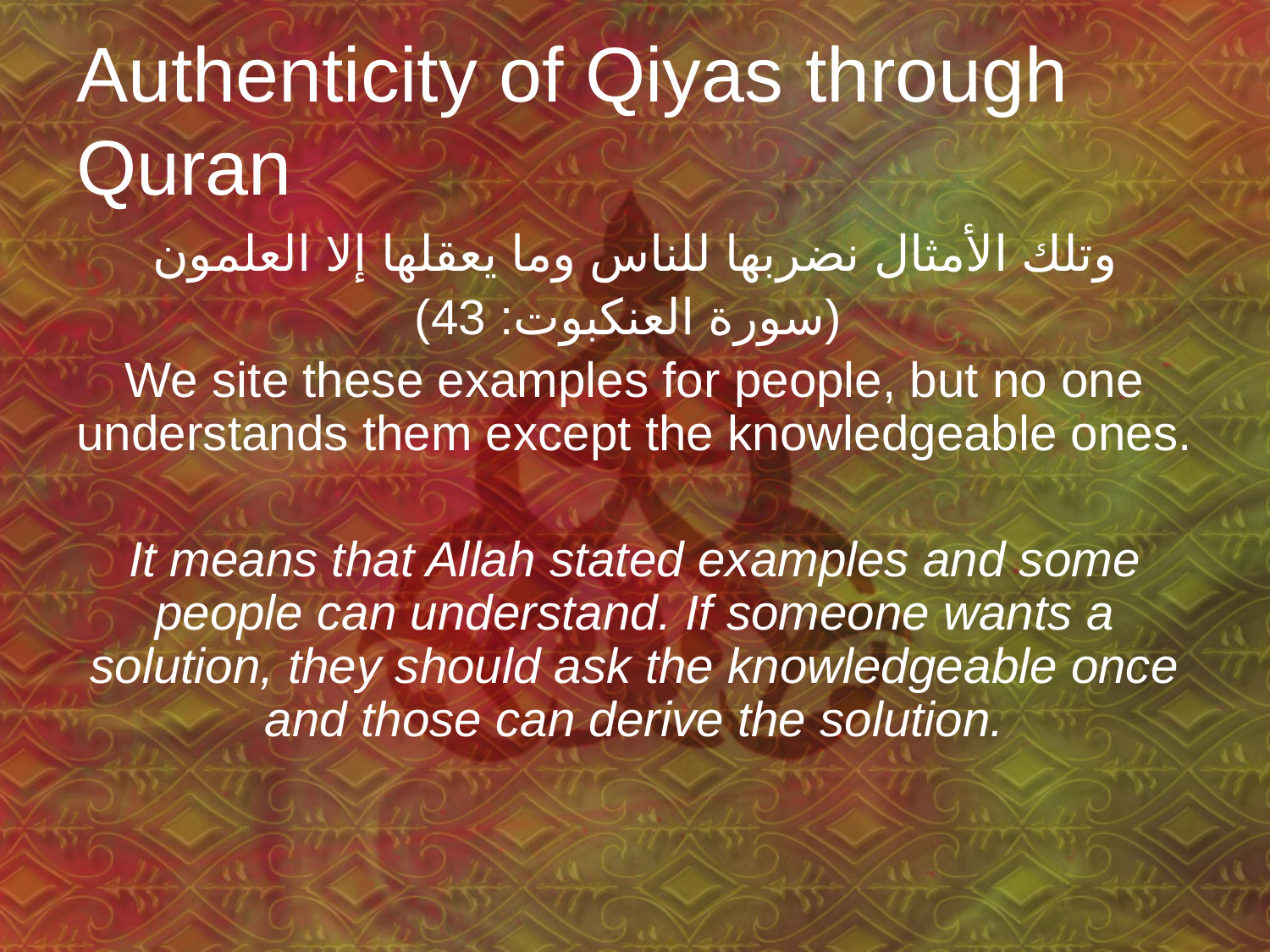

# Authenticity of Qiyas through Quran
وتلك الأمثال نضربها للناس وما يعقلها إلا العلمون
 (سورة العنكبوت: 43)
We site these examples for people, but no one understands them except the knowledgeable ones.

It means that Allah stated examples and some people can understand. If someone wants a solution, they should ask the knowledgeable once and those can derive the solution.